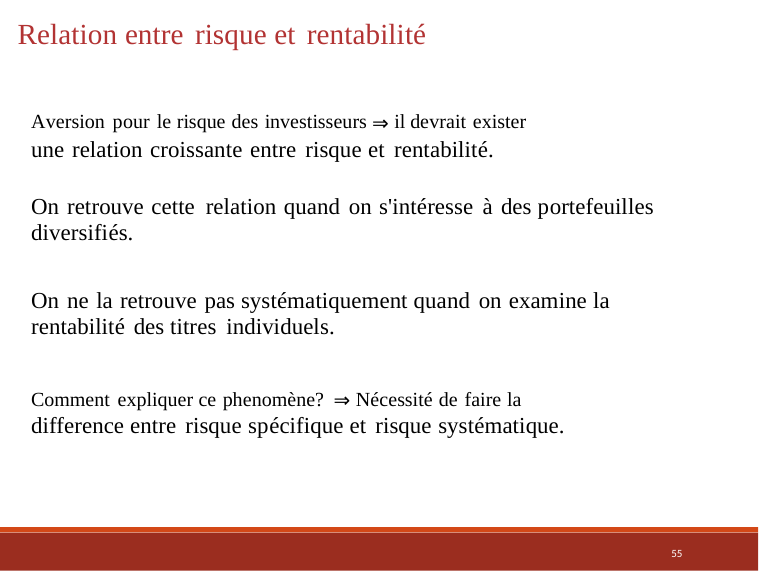

Relation entre risque et rentabilité
Aversion pour le risque des investisseurs ⇒ il devrait exister
une relation croissante entre risque et rentabilité.

On retrouve cette relation quand on s'intéresse à des portefeuilles diversifiés.

On ne la retrouve pas systématiquement quand on examine la rentabilité des titres individuels.

Comment expliquer ce phenomène? ⇒ Nécessité de faire la
difference entre risque spécifique et risque systématique.
55